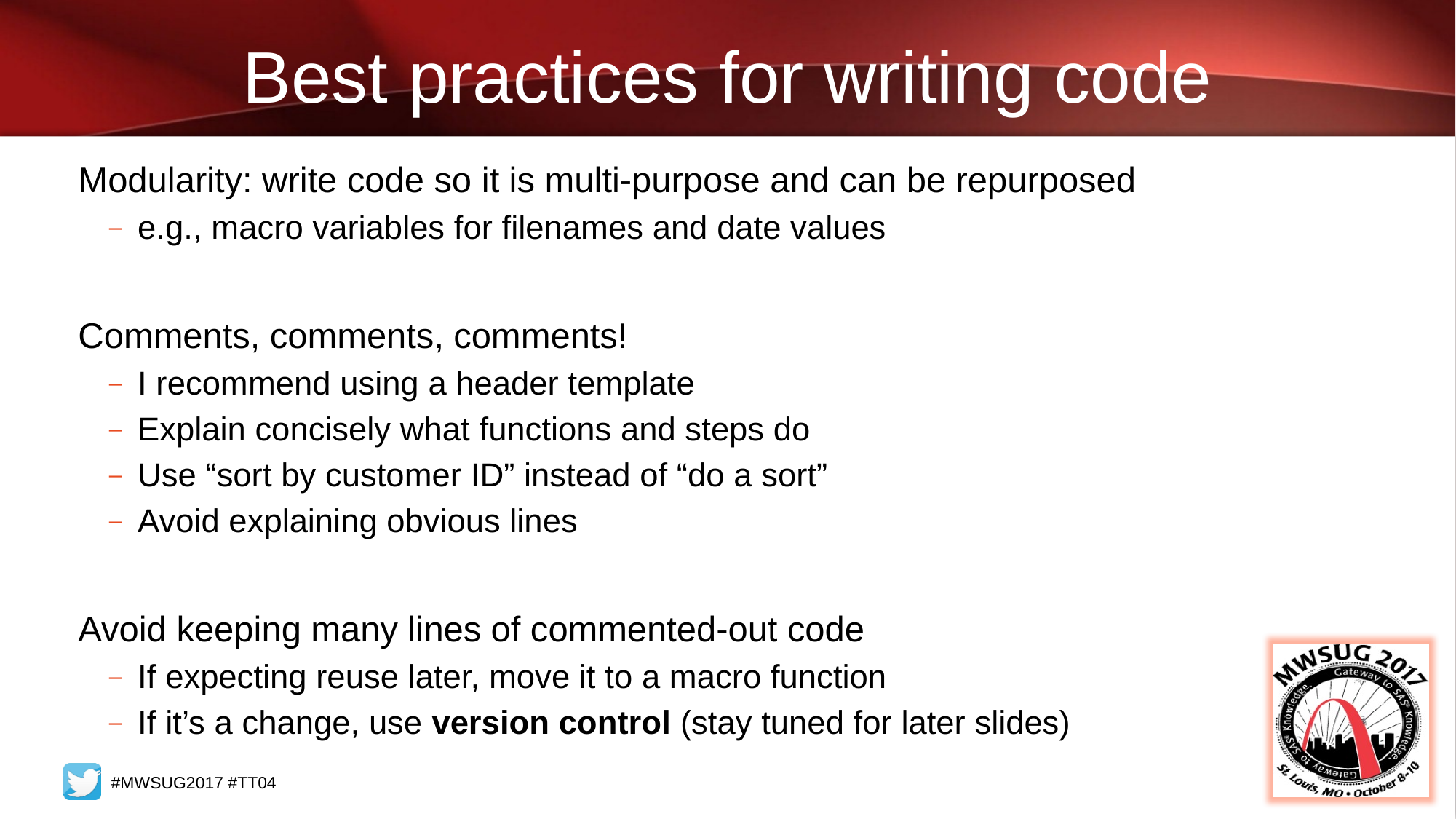

# Best practices for writing code
Modularity: write code so it is multi-purpose and can be repurposed
e.g., macro variables for filenames and date values

Comments, comments, comments!
I recommend using a header template
Explain concisely what functions and steps do
Use “sort by customer ID” instead of “do a sort”
Avoid explaining obvious lines

Avoid keeping many lines of commented-out code
If expecting reuse later, move it to a macro function
If it’s a change, use version control (stay tuned for later slides)

#MWSUG2017 #TT04